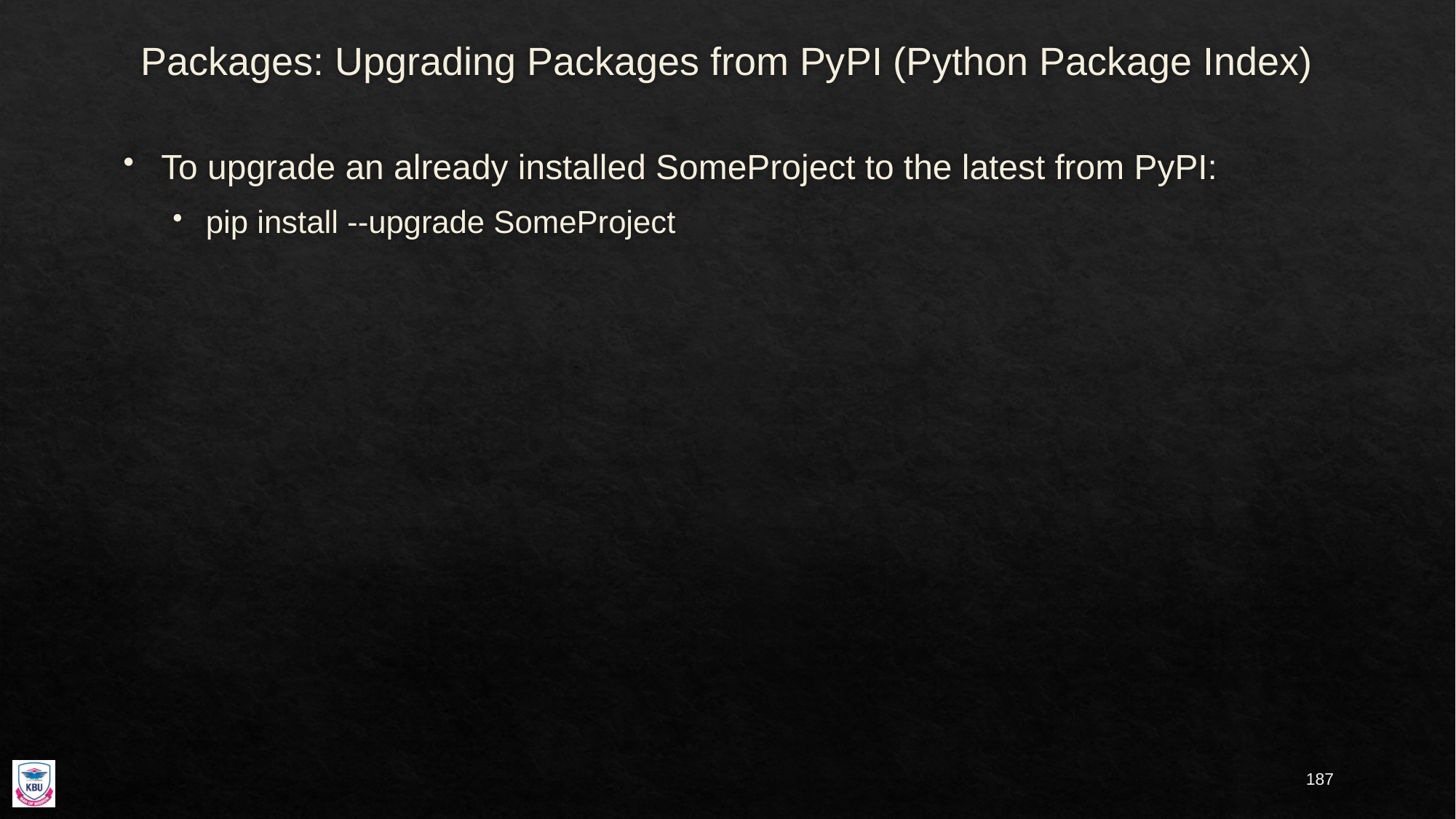

# Packages: Upgrading Packages from PyPI (Python Package Index)
To upgrade an already installed SomeProject to the latest from PyPI:
pip install --upgrade SomeProject
187